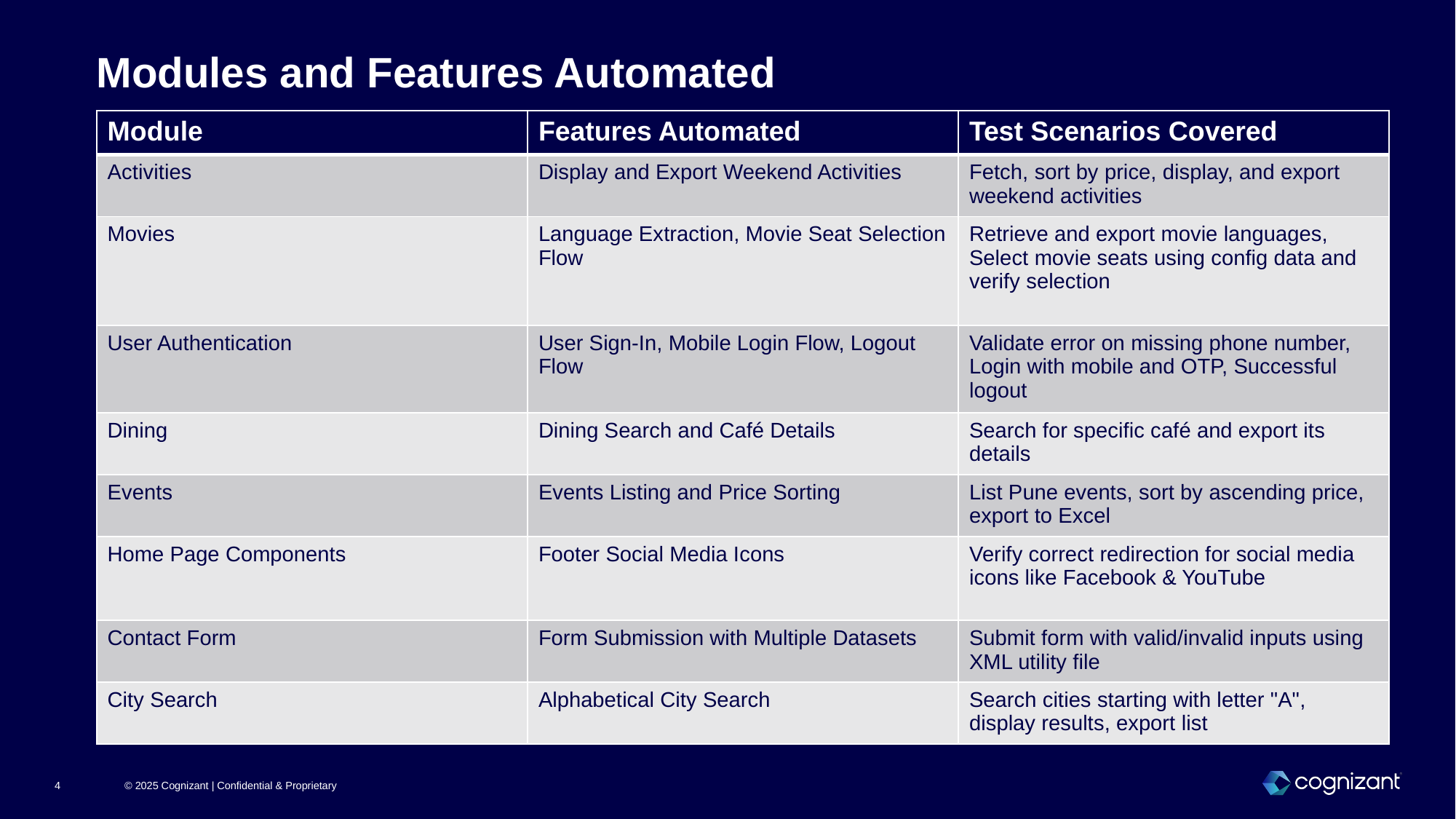

Modules and Features Automated
| Module | Features Automated | Test Scenarios Covered |
| --- | --- | --- |
| Activities | Display and Export Weekend Activities | Fetch, sort by price, display, and export weekend activities |
| Movies | Language Extraction, Movie Seat Selection Flow | Retrieve and export movie languages, Select movie seats using config data and verify selection |
| User Authentication | User Sign-In, Mobile Login Flow, Logout Flow | Validate error on missing phone number, Login with mobile and OTP, Successful logout |
| Dining | Dining Search and Café Details | Search for specific café and export its details |
| Events | Events Listing and Price Sorting | List Pune events, sort by ascending price, export to Excel |
| Home Page Components | Footer Social Media Icons | Verify correct redirection for social media icons like Facebook & YouTube |
| Contact Form | Form Submission with Multiple Datasets | Submit form with valid/invalid inputs using XML utility file |
| City Search | Alphabetical City Search | Search cities starting with letter "A", display results, export list |
© 2025 Cognizant | Confidential & Proprietary
4